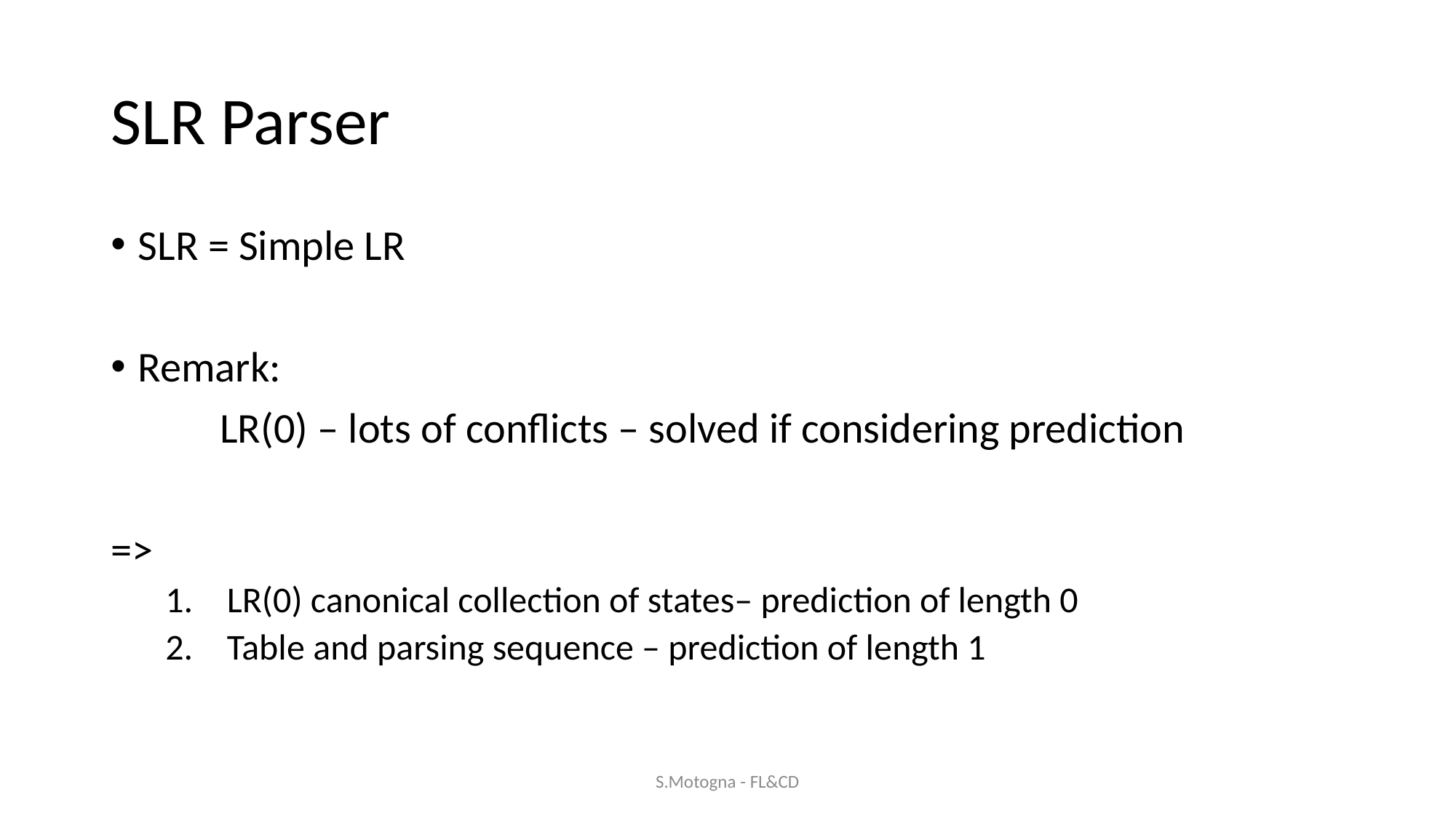

# SLR Parser
SLR = Simple LR

Remark:
	LR(0) – lots of conflicts – solved if considering prediction

=>
LR(0) canonical collection of states– prediction of length 0
Table and parsing sequence – prediction of length 1
S.Motogna - FL&CD